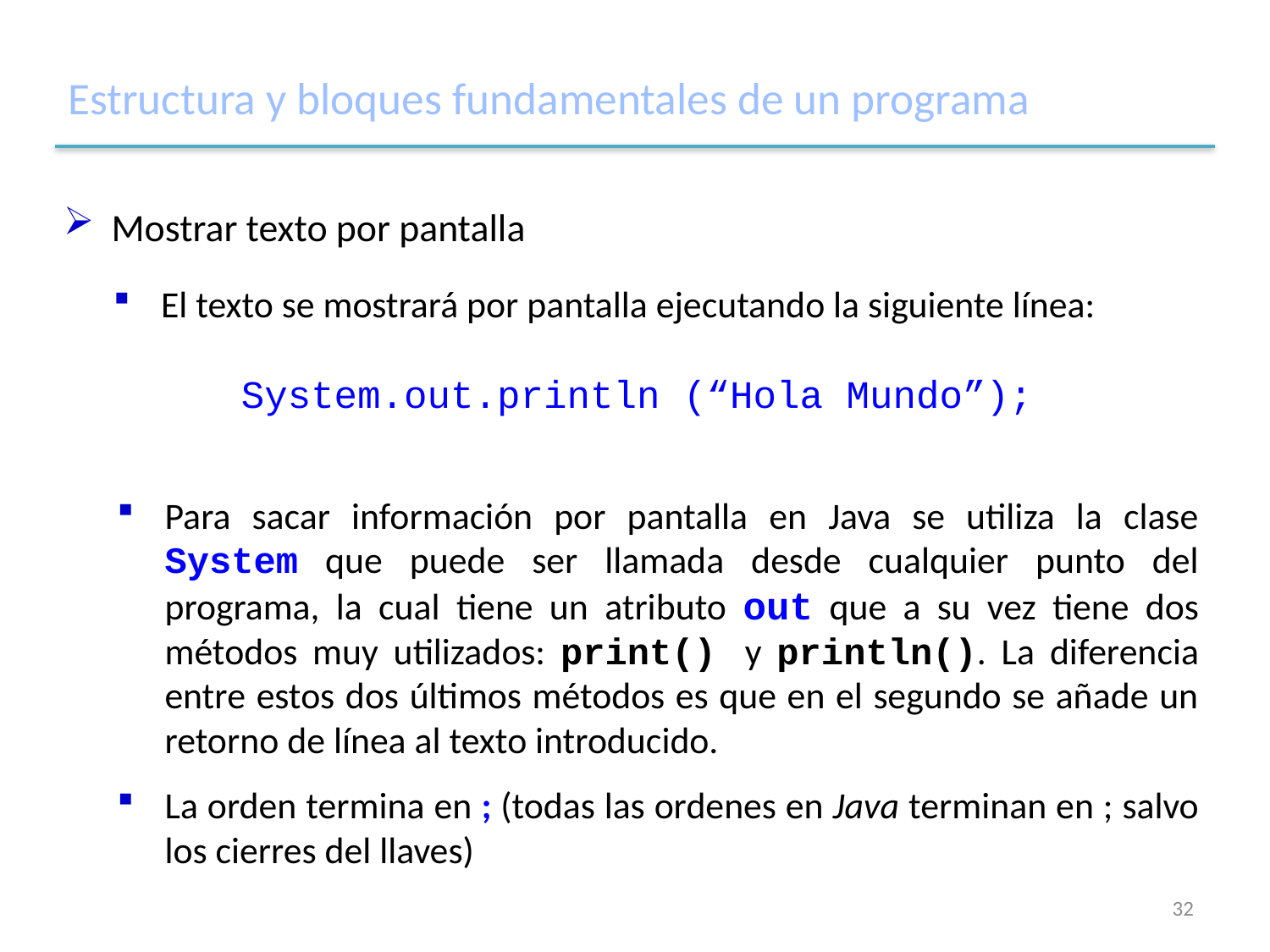

# Estructura y bloques fundamentales de un programa
Mostrar texto por pantalla
El texto se mostrará por pantalla ejecutando la siguiente línea:
System.out.println (“Hola Mundo”);
Para sacar información por pantalla en Java se utiliza la clase System que puede ser llamada desde cualquier punto del programa, la cual tiene un atributo out que a su vez tiene dos métodos muy utilizados: print() y println(). La diferencia entre estos dos últimos métodos es que en el segundo se añade un retorno de línea al texto introducido.
La orden termina en ; (todas las ordenes en Java terminan en ; salvo los cierres del llaves)
32